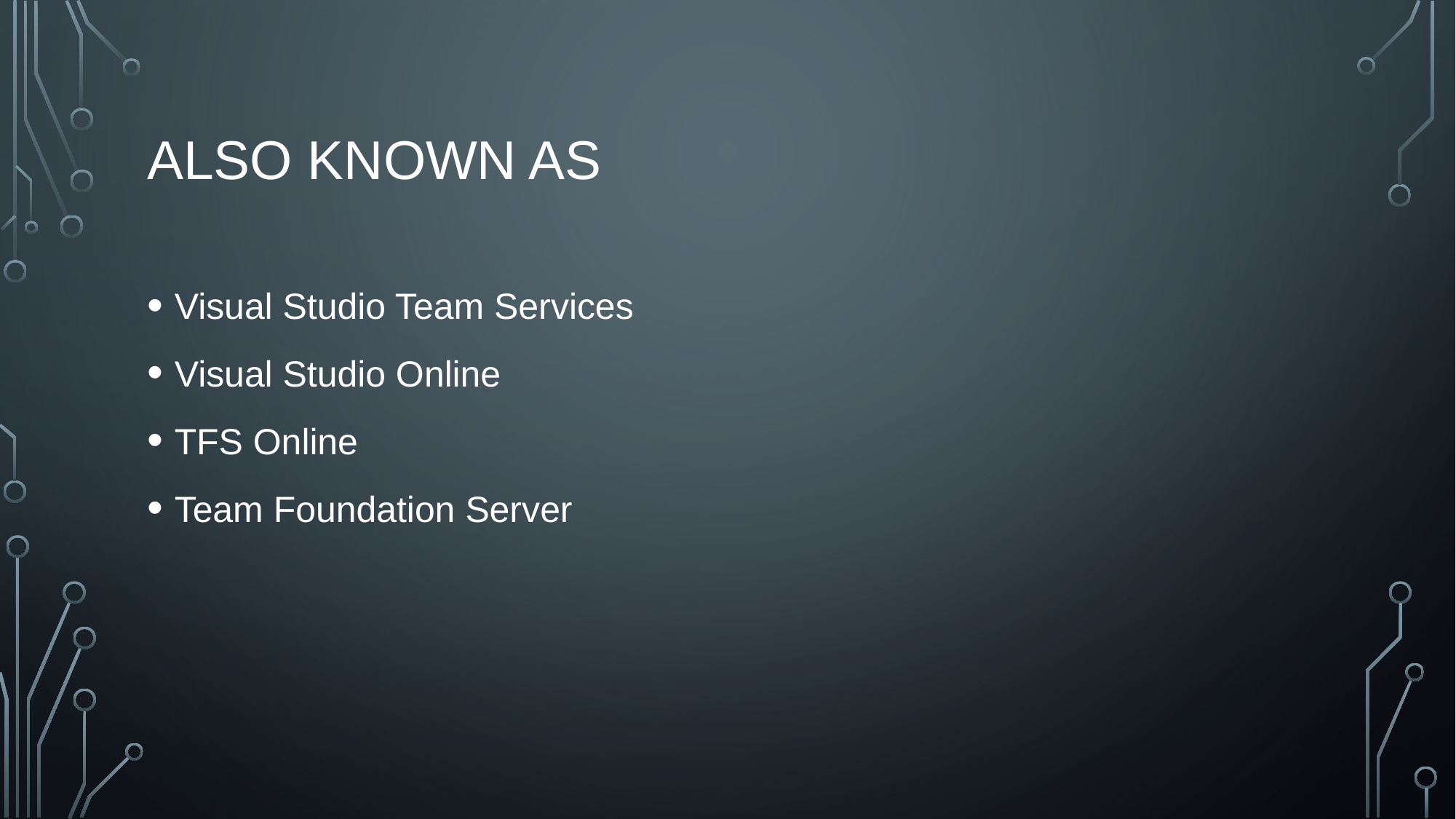

# Also Known As
Visual Studio Team Services
Visual Studio Online
TFS Online
Team Foundation Server